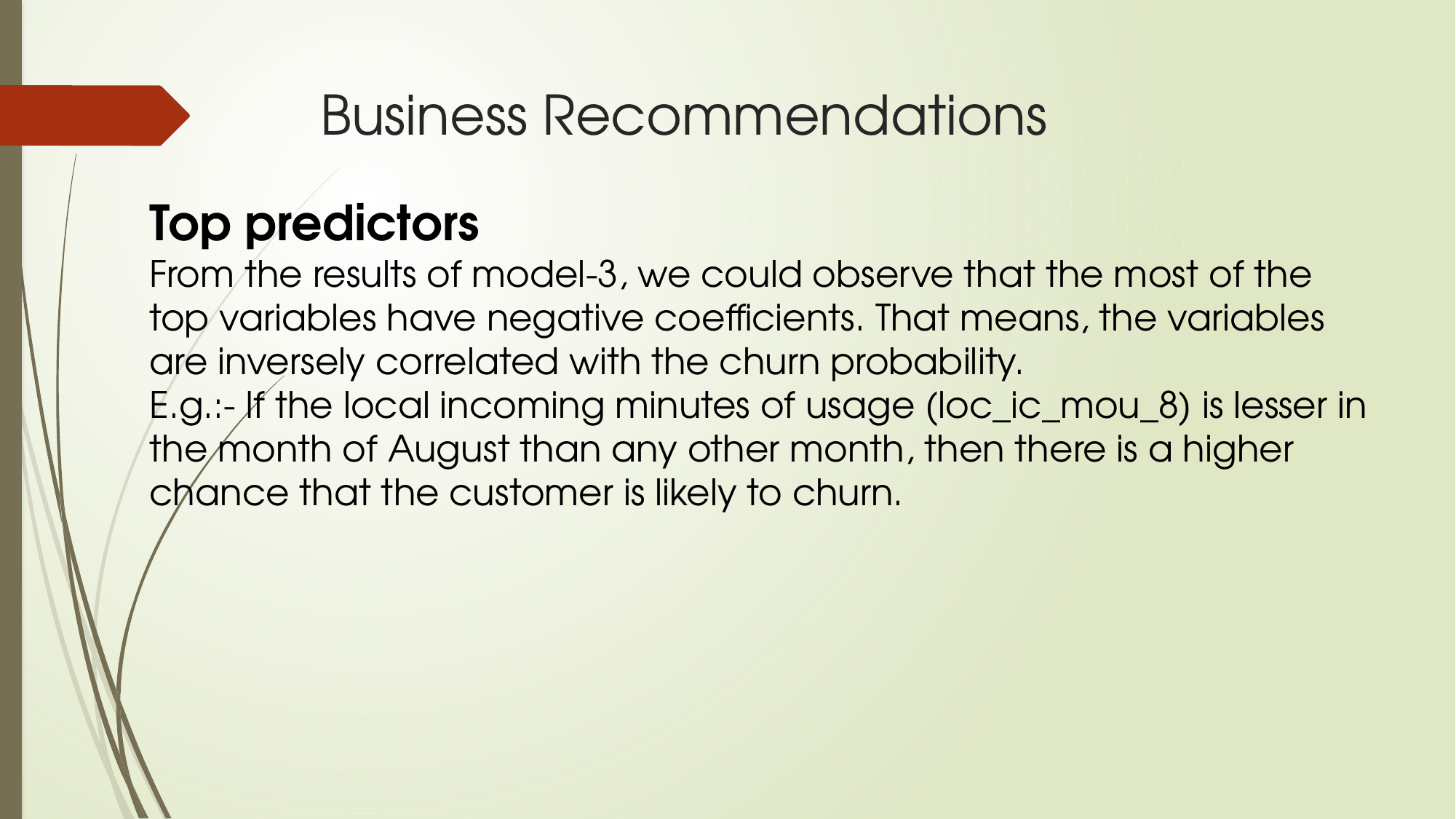

# Business Recommendations
Top predictors
From the results of model-3, we could observe that the most of the top variables have negative coefficients. That means, the variables are inversely correlated with the churn probability.
E.g.:- If the local incoming minutes of usage (loc_ic_mou_8) is lesser in the month of August than any other month, then there is a higher chance that the customer is likely to churn.